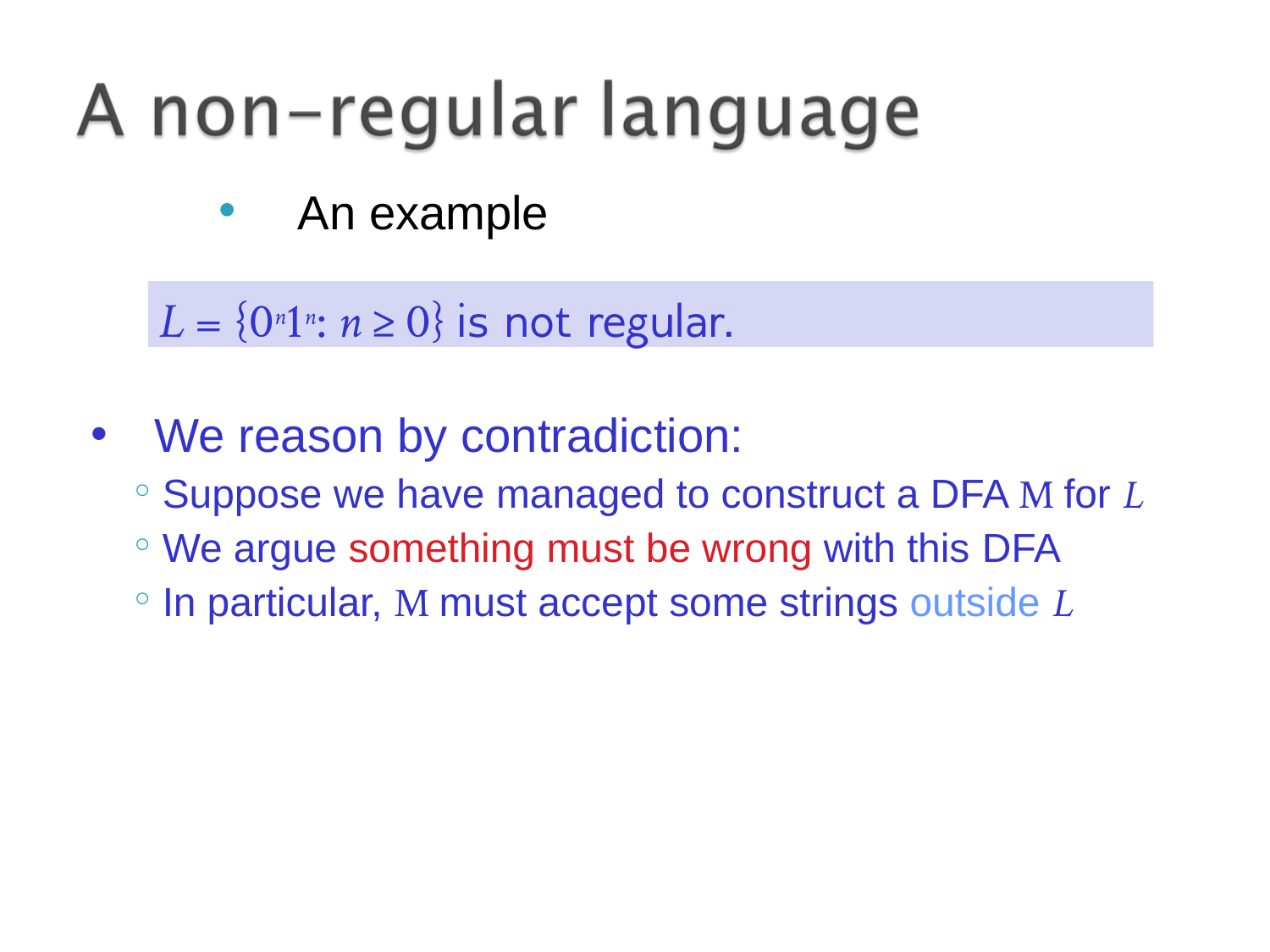

# An example
L = {0n1n: n ≥ 0} is not regular.
We reason by contradiction:
Suppose we have managed to construct a DFA M for L
We argue something must be wrong with this DFA
In particular, M must accept some strings outside L